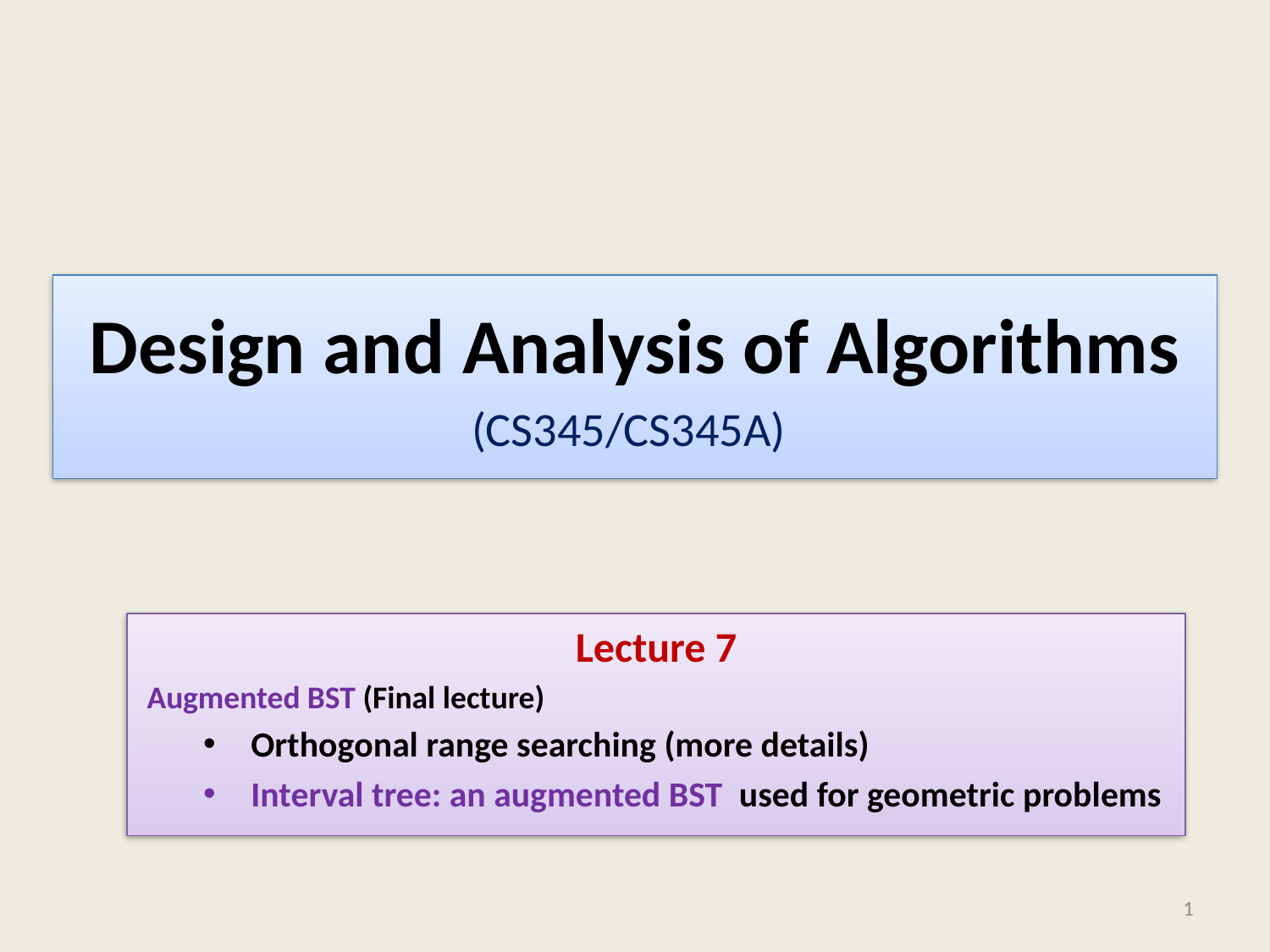

# Design and Analysis of Algorithms (CS345/CS345A)
Lecture 7
 Augmented BST (Final lecture)
Orthogonal range searching (more details)
Interval tree: an augmented BST  used for geometric problems

1